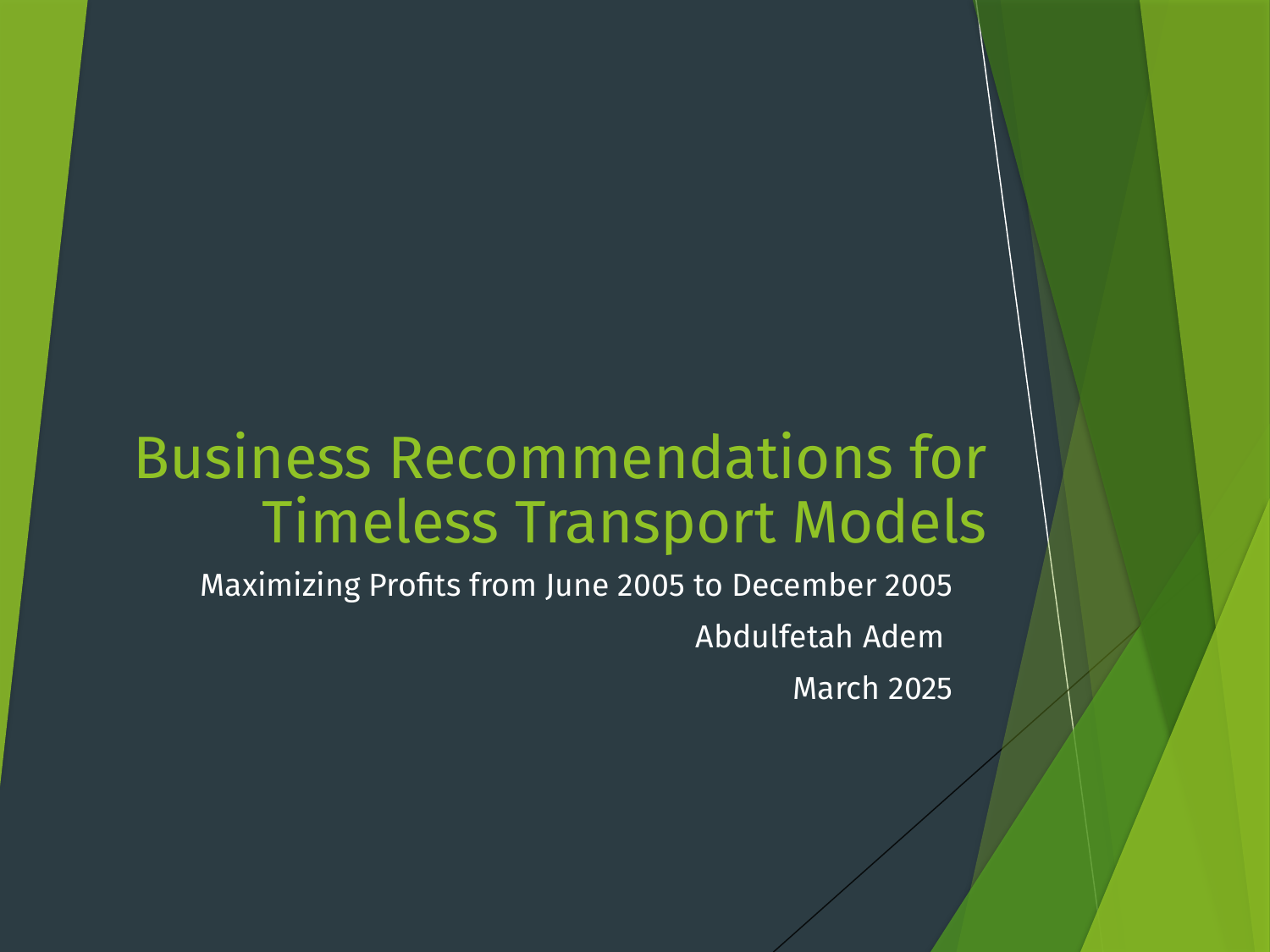

# Business Recommendations for Timeless Transport Models
Maximizing Profits from June 2005 to December 2005
Abdulfetah Adem
March 2025